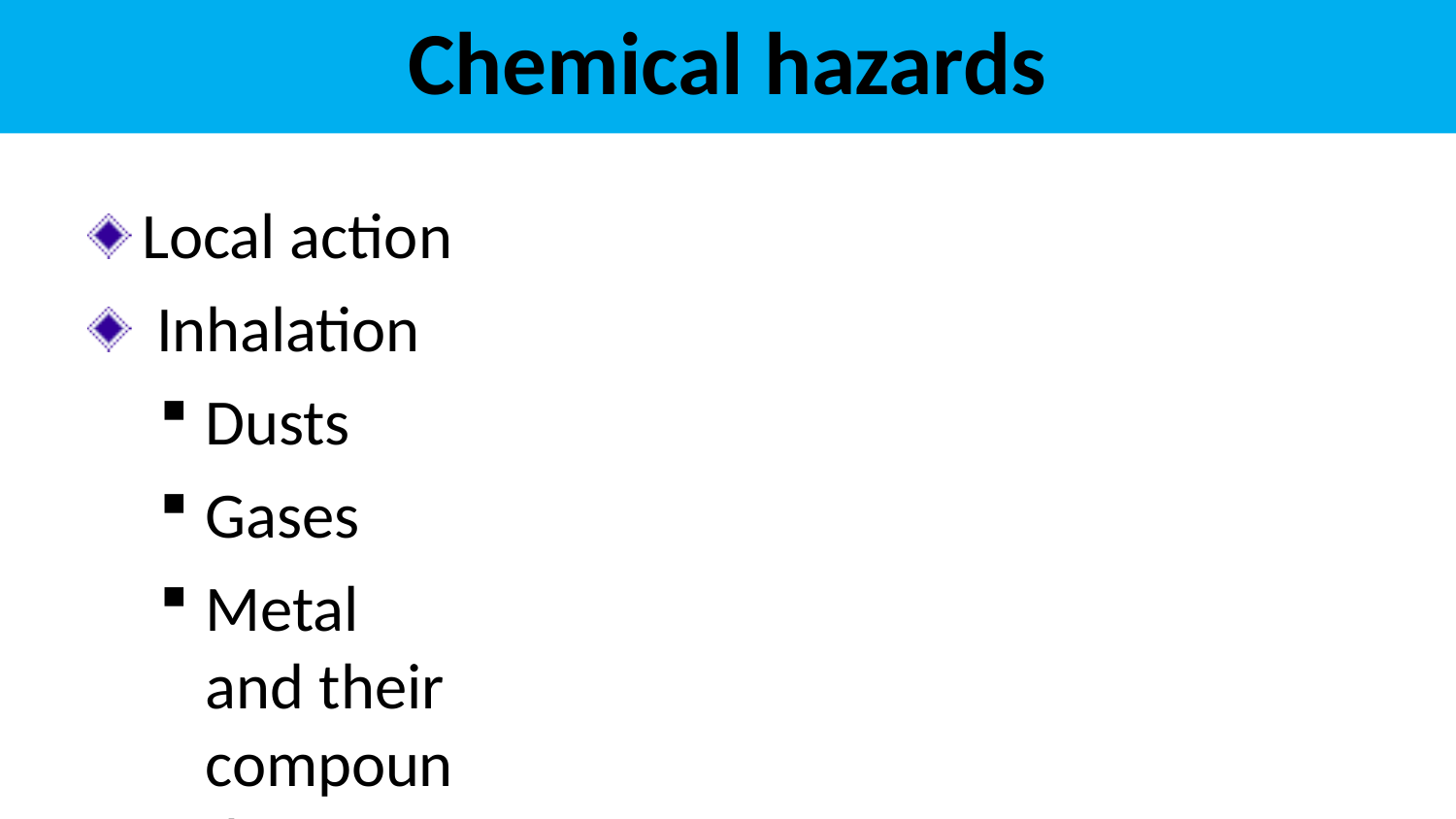

# Chemical hazards
Local action  Inhalation
Dusts
Gases
Metal and their compounds